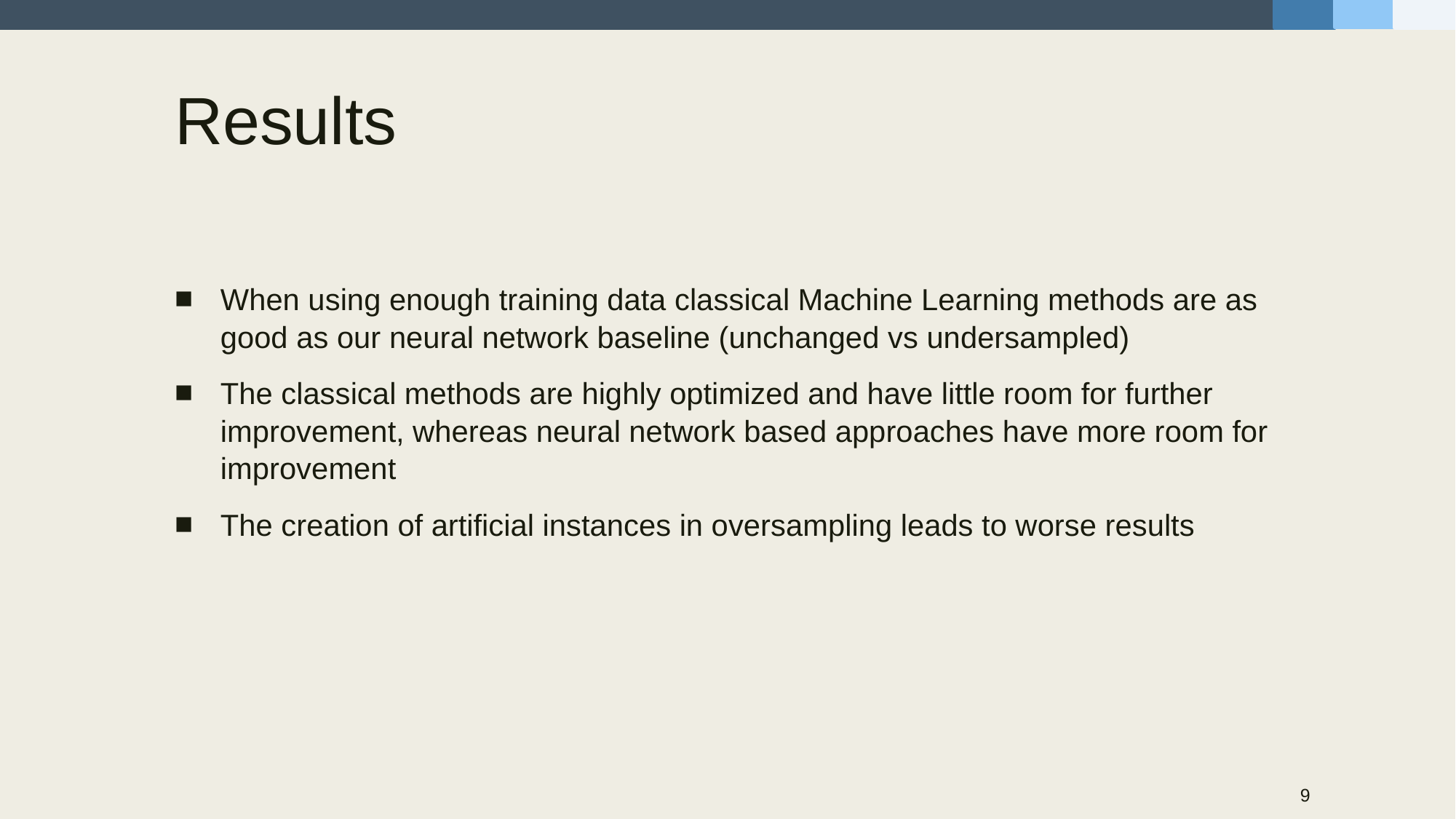

# Results
When using enough training data classical Machine Learning methods are as good as our neural network baseline (unchanged vs undersampled)
The classical methods are highly optimized and have little room for further improvement, whereas neural network based approaches have more room for improvement
The creation of artificial instances in oversampling leads to worse results

9